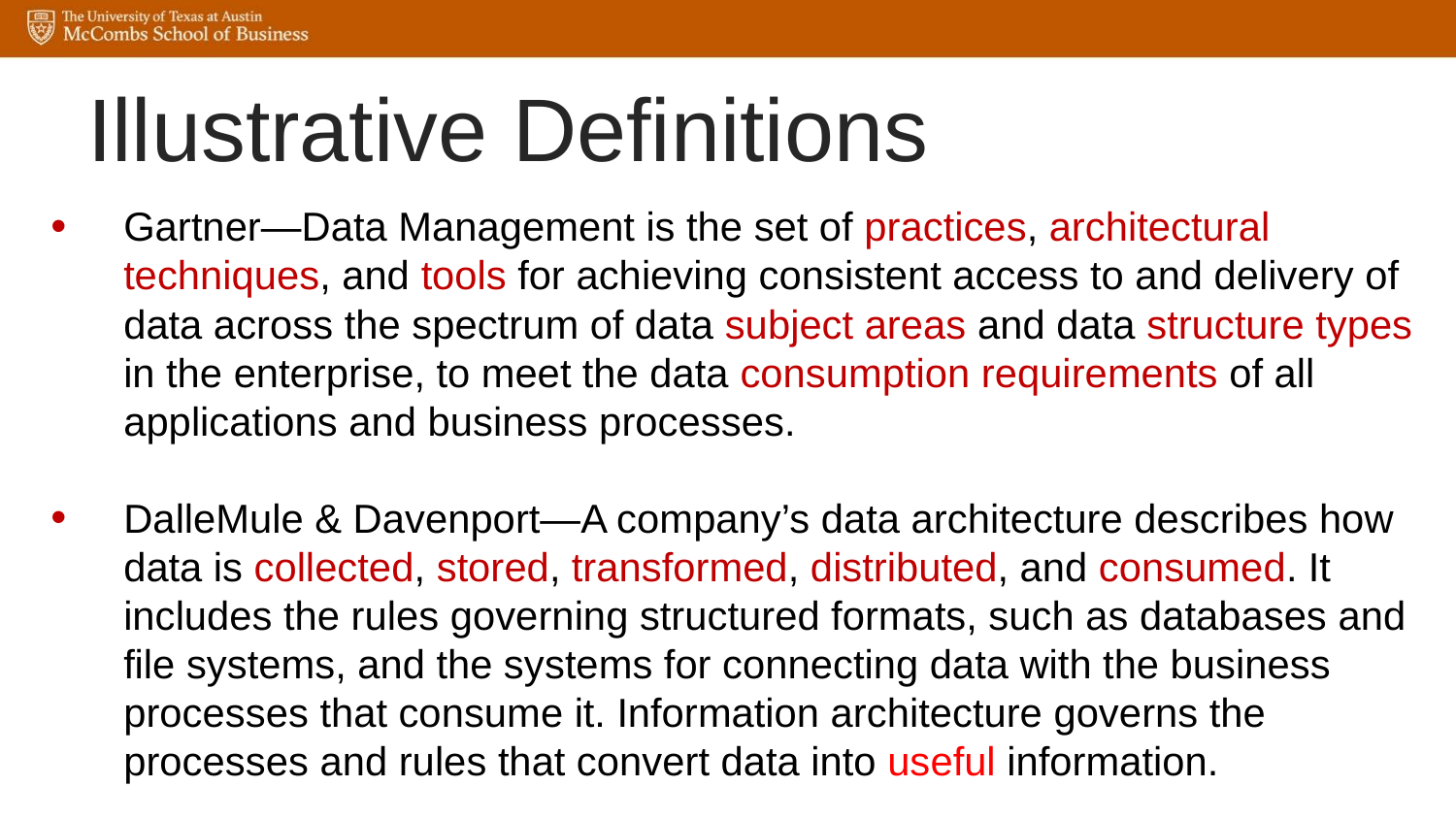

# Illustrative Definitions
Gartner—Data Management is the set of practices, architectural techniques, and tools for achieving consistent access to and delivery of data across the spectrum of data subject areas and data structure types in the enterprise, to meet the data consumption requirements of all applications and business processes.
DalleMule & Davenport—A company’s data architecture describes how data is collected, stored, transformed, distributed, and consumed. It includes the rules governing structured formats, such as databases and file systems, and the systems for connecting data with the business processes that consume it. Information architecture governs the processes and rules that convert data into useful information.